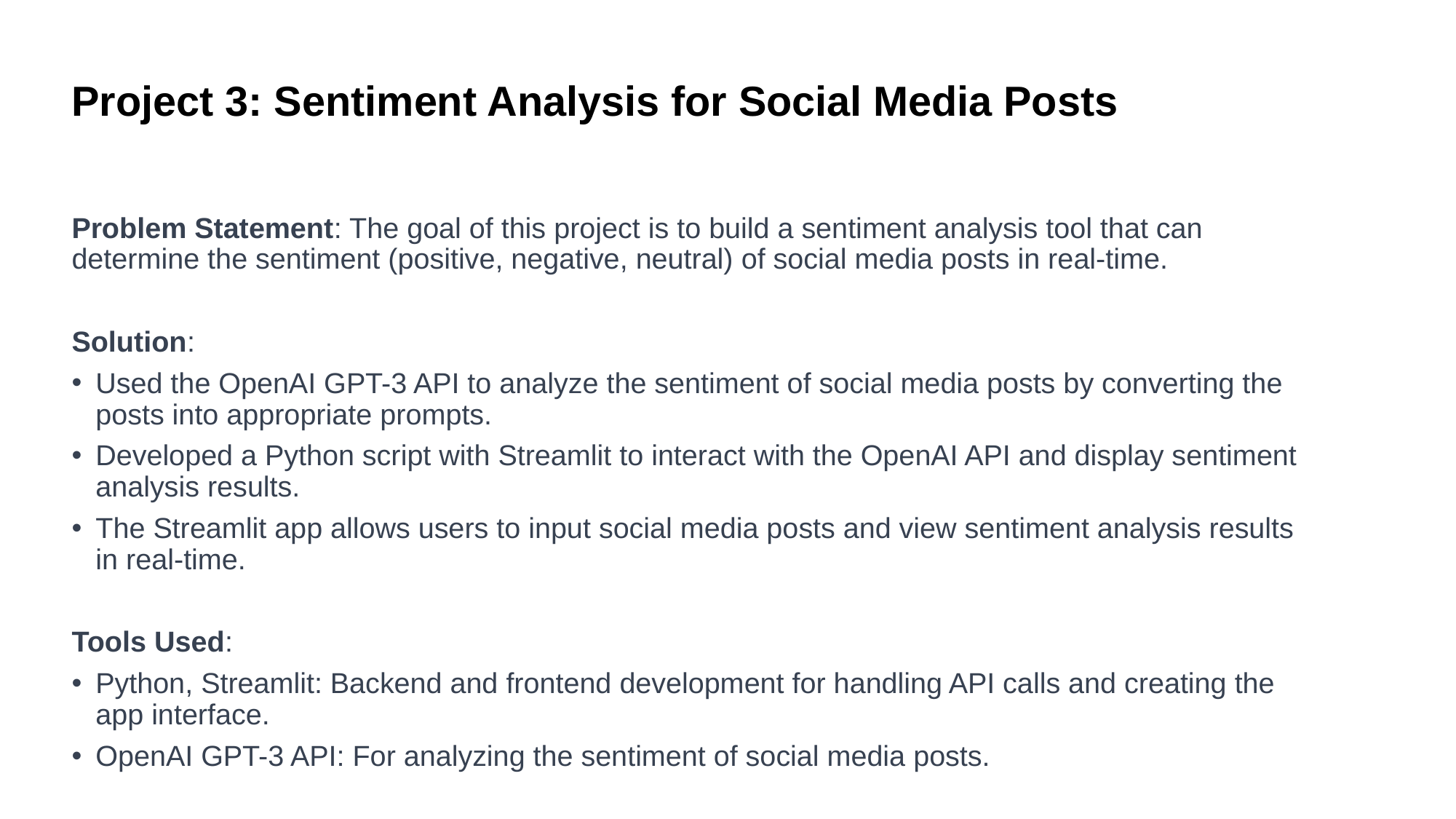

# Project 3: Sentiment Analysis for Social Media Posts
Problem Statement: The goal of this project is to build a sentiment analysis tool that can determine the sentiment (positive, negative, neutral) of social media posts in real-time.

Solution:
Used the OpenAI GPT-3 API to analyze the sentiment of social media posts by converting the posts into appropriate prompts.
Developed a Python script with Streamlit to interact with the OpenAI API and display sentiment analysis results.
The Streamlit app allows users to input social media posts and view sentiment analysis results in real-time.

Tools Used:
Python, Streamlit: Backend and frontend development for handling API calls and creating the app interface.
OpenAI GPT-3 API: For analyzing the sentiment of social media posts.